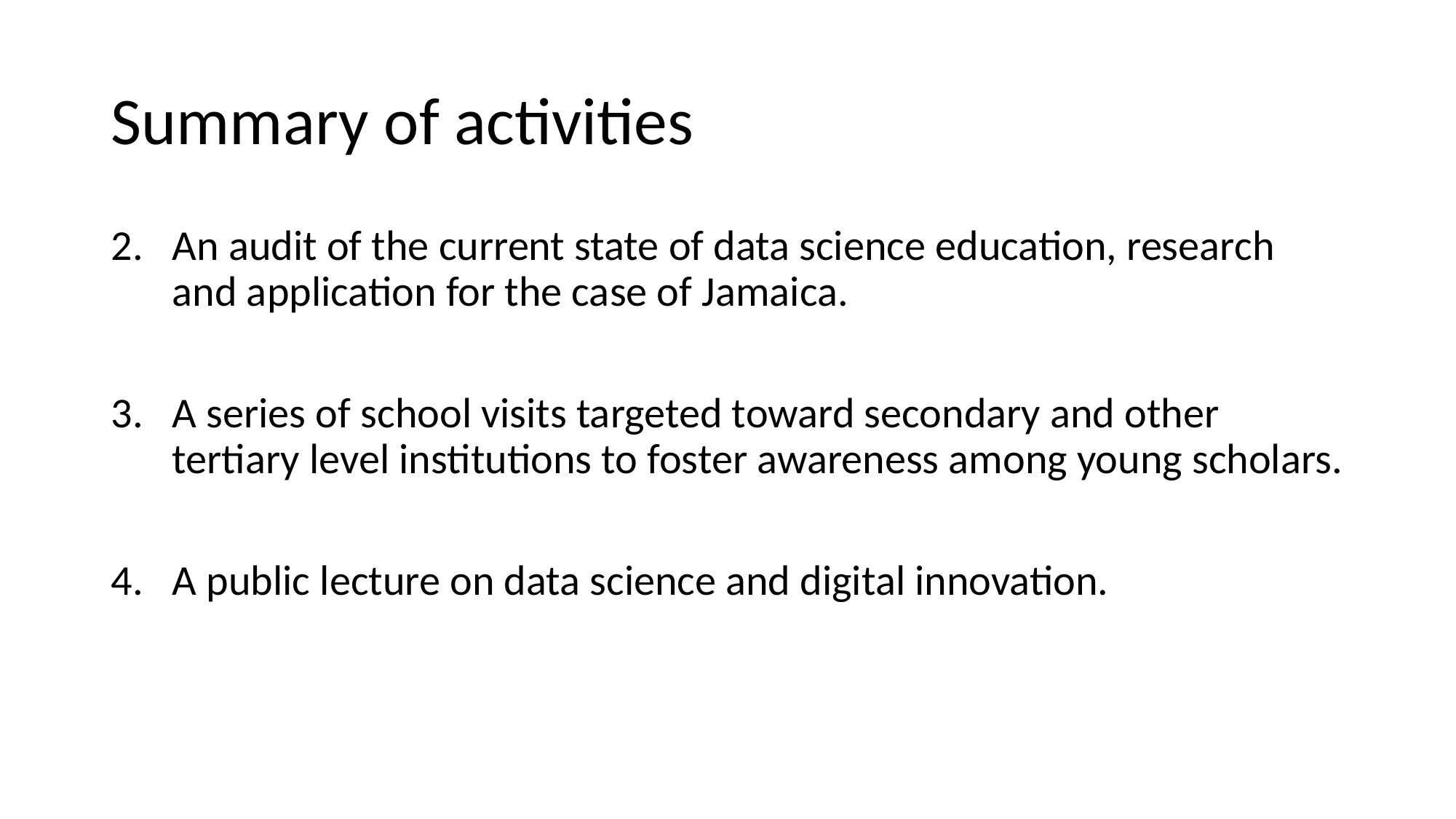

# Summary of activities
An audit of the current state of data science education, research and application for the case of Jamaica.

A series of school visits targeted toward secondary and other tertiary level institutions to foster awareness among young scholars.

A public lecture on data science and digital innovation.